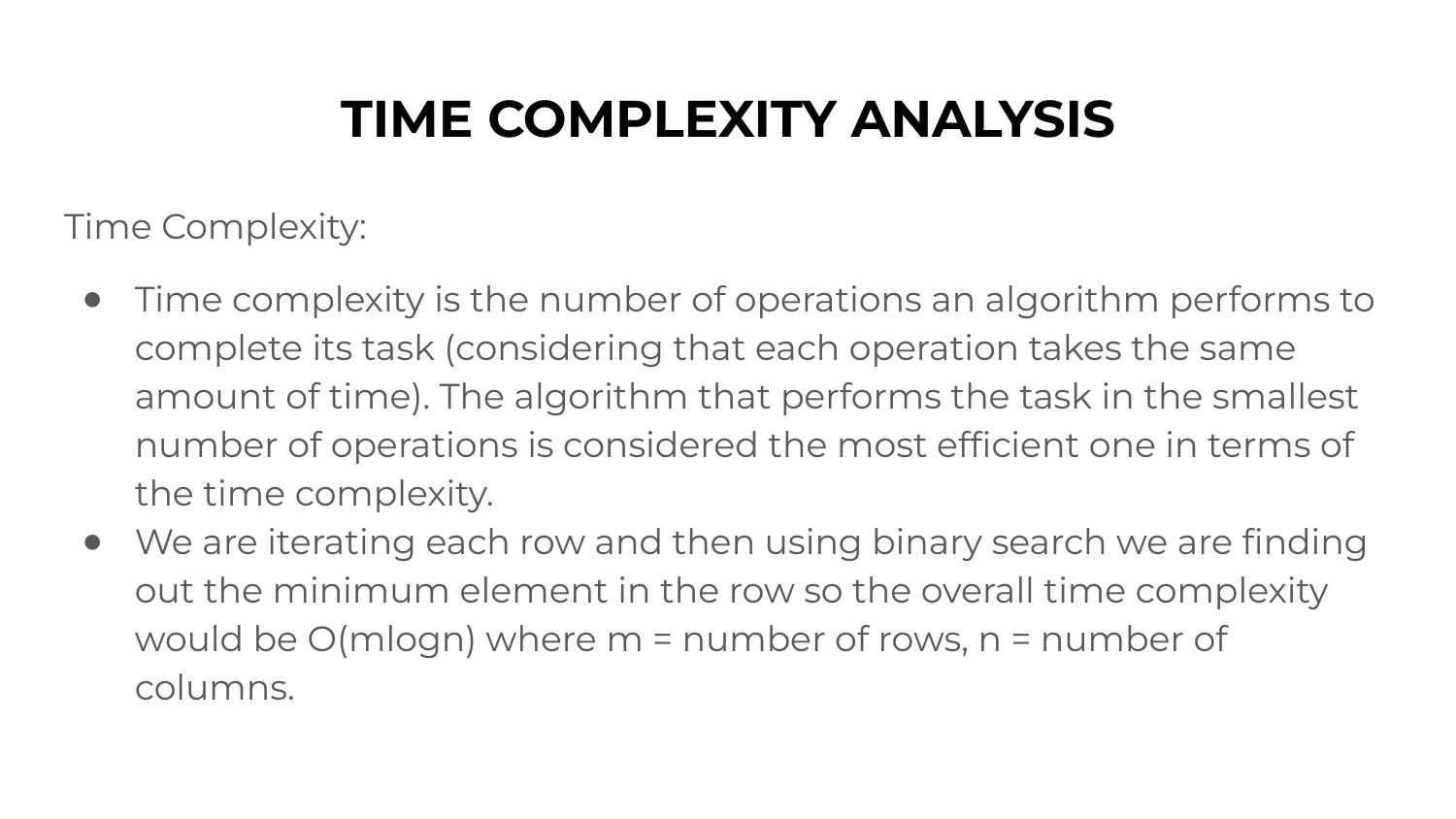

# TIME COMPLEXITY ANALYSIS
Time Complexity:
Time complexity is the number of operations an algorithm performs to complete its task (considering that each operation takes the same amount of time). The algorithm that performs the task in the smallest number of operations is considered the most efficient one in terms of the time complexity.
We are iterating each row and then using binary search we are finding out the minimum element in the row so the overall time complexity would be O(mlogn) where m = number of rows, n = number of columns.